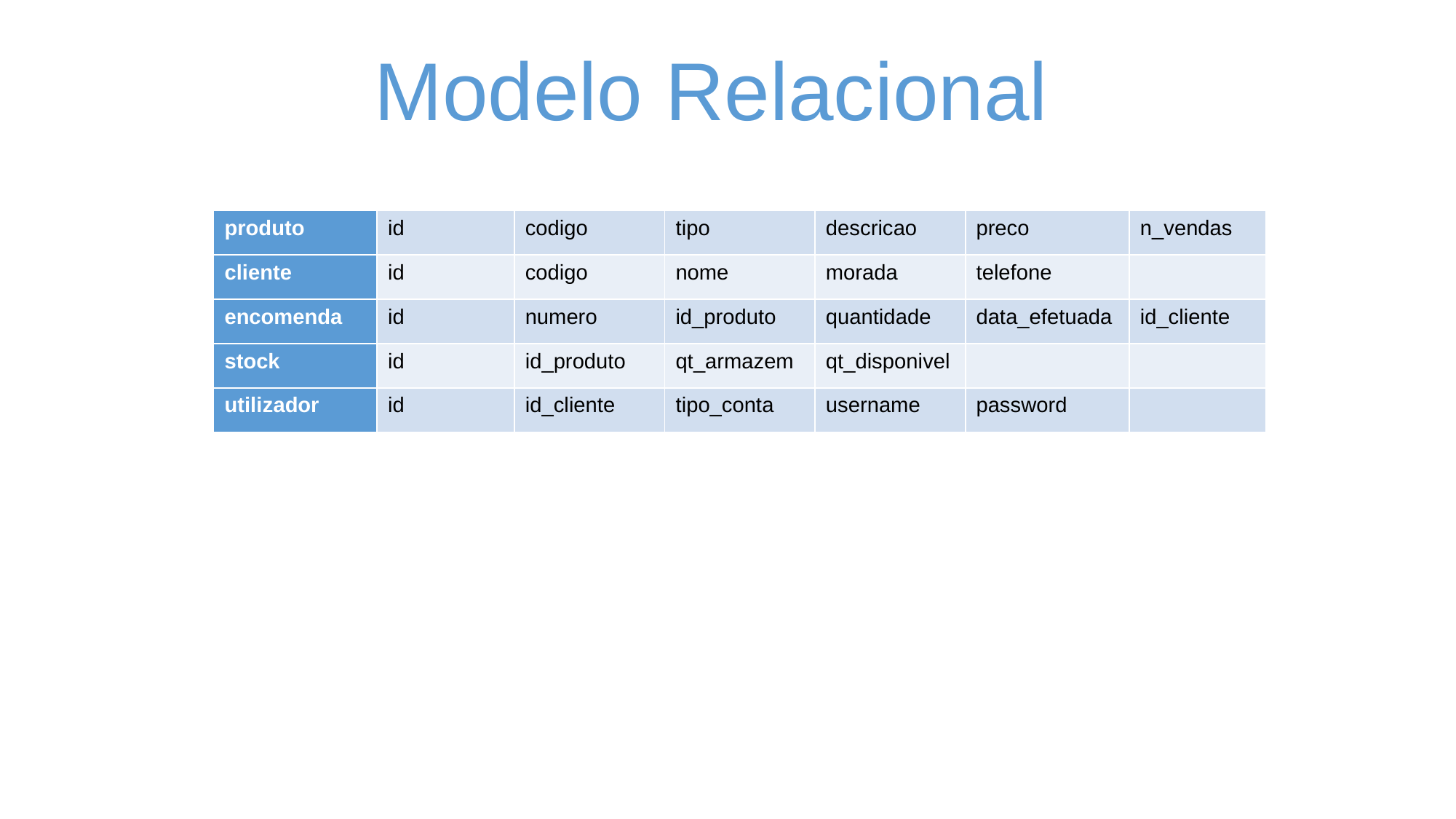

Modelo Relacional
| produto | id | codigo | tipo | descricao | preco | n\_vendas |
| --- | --- | --- | --- | --- | --- | --- |
| cliente | id | codigo | nome | morada | telefone |  |
| encomenda | id | numero | id\_produto | quantidade | data\_efetuada | id\_cliente |
| stock | id | id\_produto | qt\_armazem | qt\_disponivel |  |  |
| utilizador | id | id\_cliente | tipo\_conta | username | password |  |